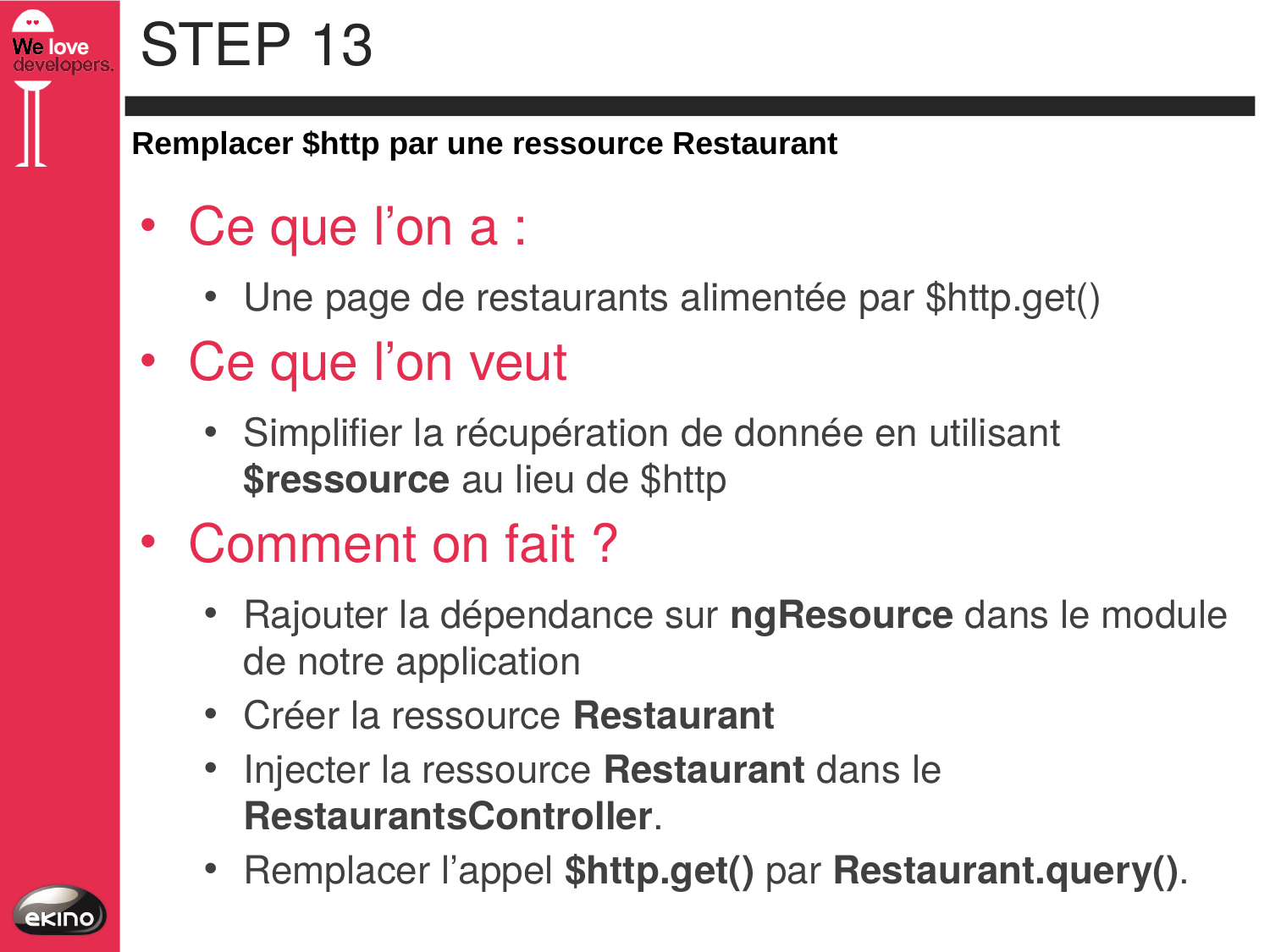

# Step 13
Remplacer $http par une ressource Restaurant

Ce que l’on a :
Une page de restaurants alimentée par $http.get()
Ce que l’on veut
Simplifier la récupération de donnée en utilisant $ressource au lieu de $http
Comment on fait ?
Rajouter la dépendance sur ngResource dans le module de notre application
Créer la ressource Restaurant
Injecter la ressource Restaurant dans le RestaurantsController.
Remplacer l’appel $http.get() par Restaurant.query().